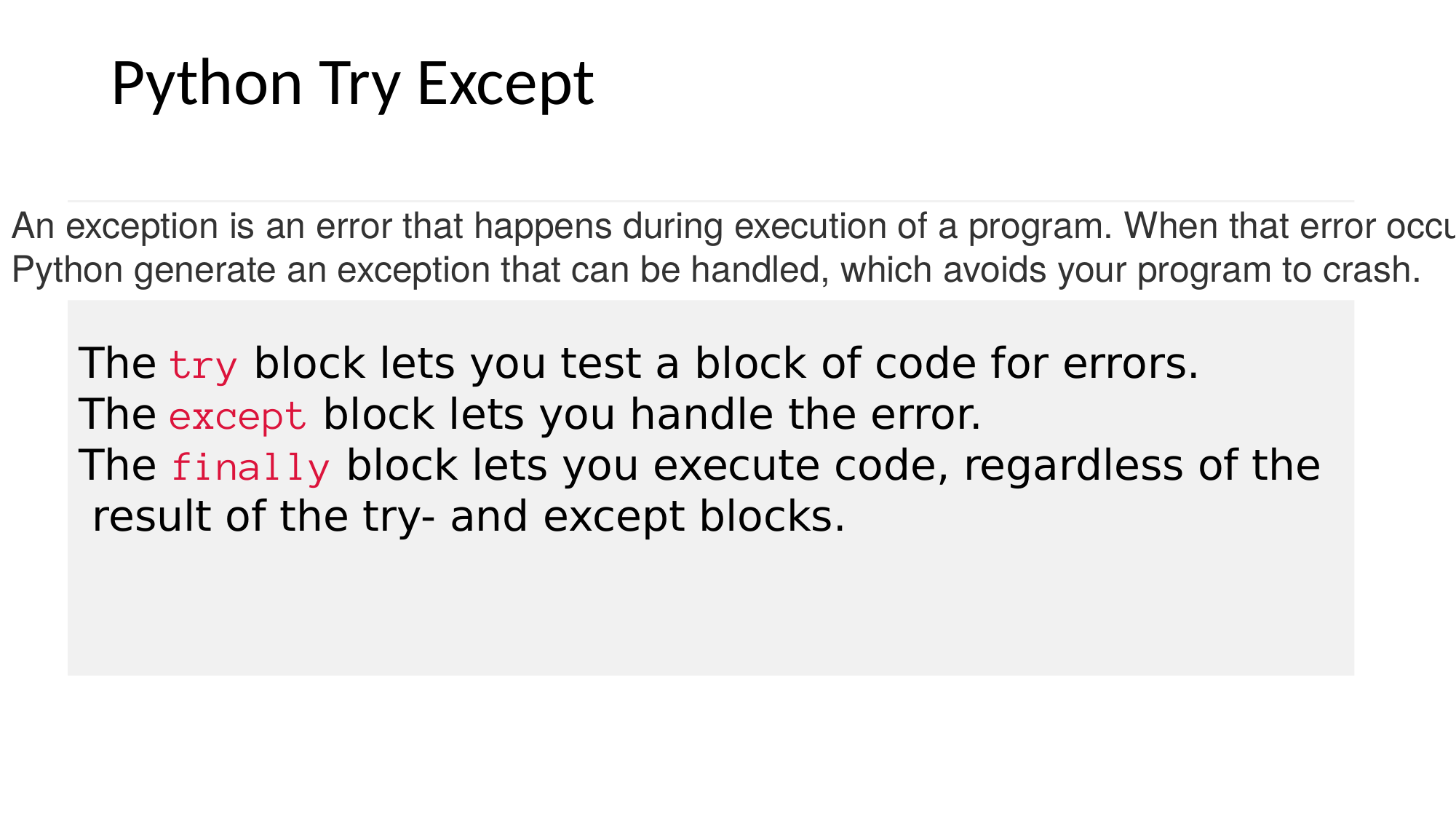

# Python Try Except
An exception is an error that happens during execution of a program. When that error occurs,
Python generate an exception that can be handled, which avoids your program to crash.
The try block lets you test a block of code for errors.
The except block lets you handle the error.
The finally block lets you execute code, regardless of the
 result of the try- and except blocks.